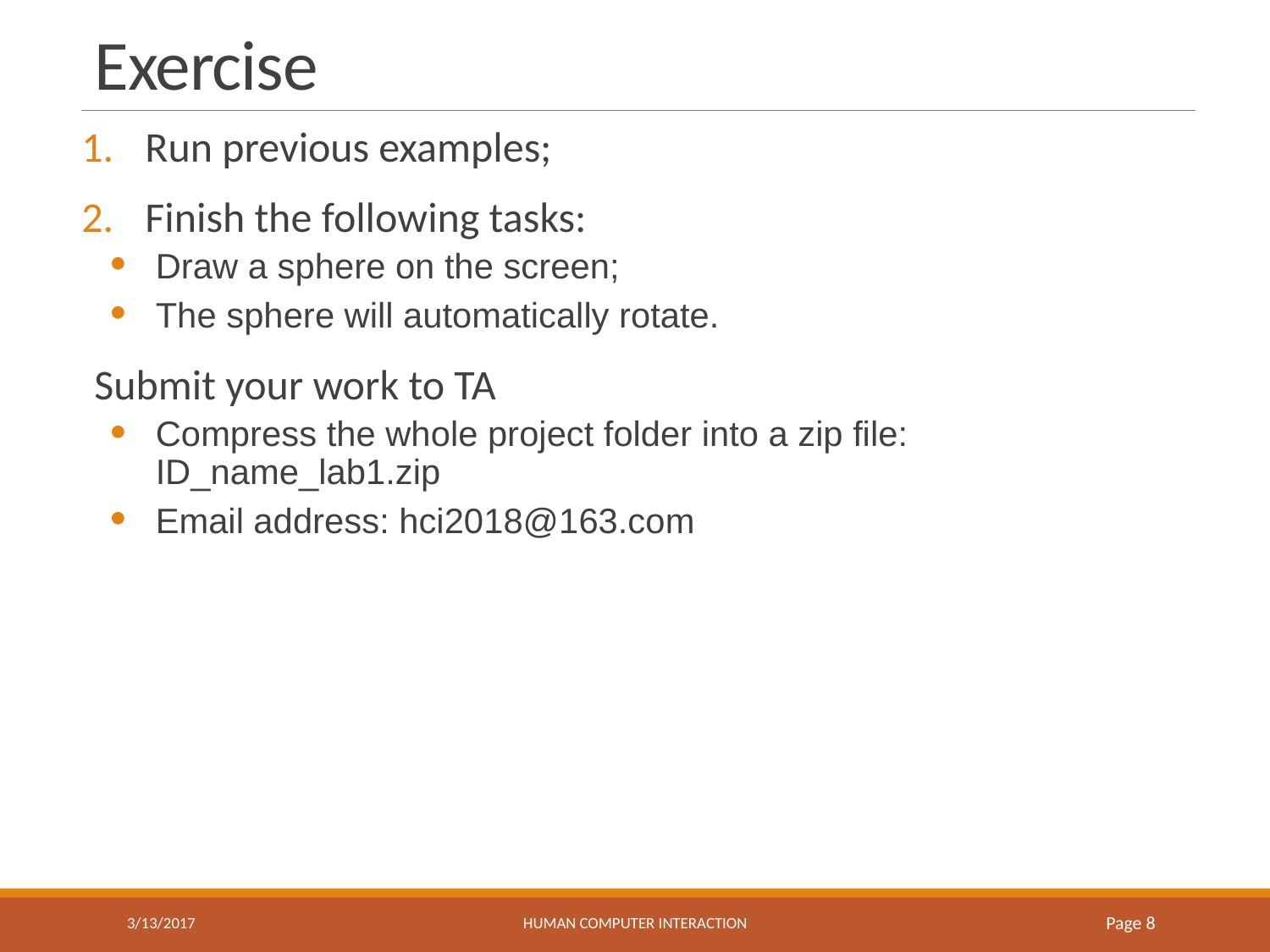

# Exercise
Run previous examples;
Finish the following tasks:
Draw a sphere on the screen;
The sphere will automatically rotate.
Submit your work to TA
Compress the whole project folder into a zip file: ID_name_lab1.zip
Email address: hci2018@163.com
3/13/2017
HUMAN COMPUTER INTERACTION
Page 8